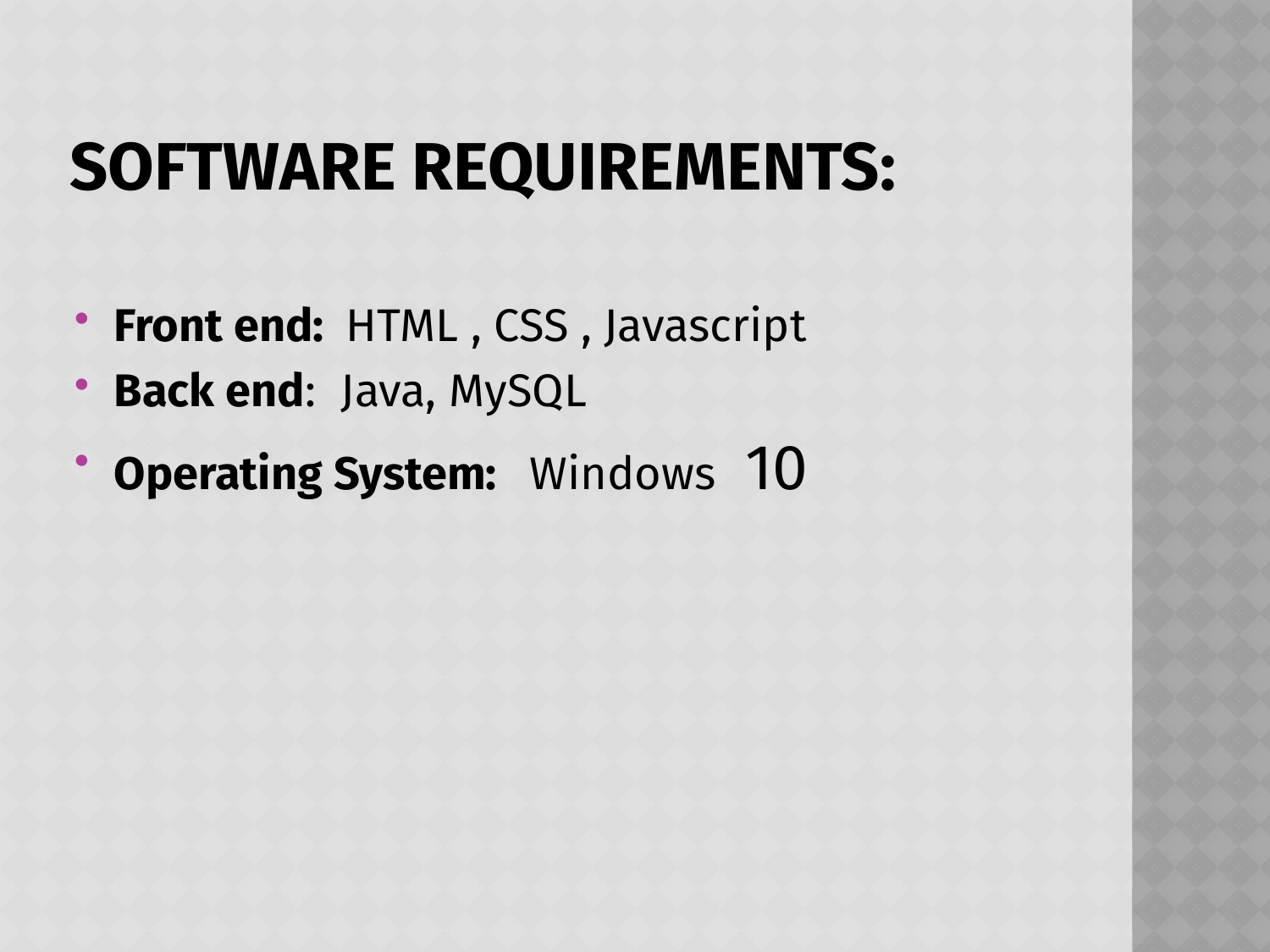

# Software Requirements:

Front end:  HTML , CSS , Javascript
Back end:  Java, MySQL
Operating System:   Windows  10